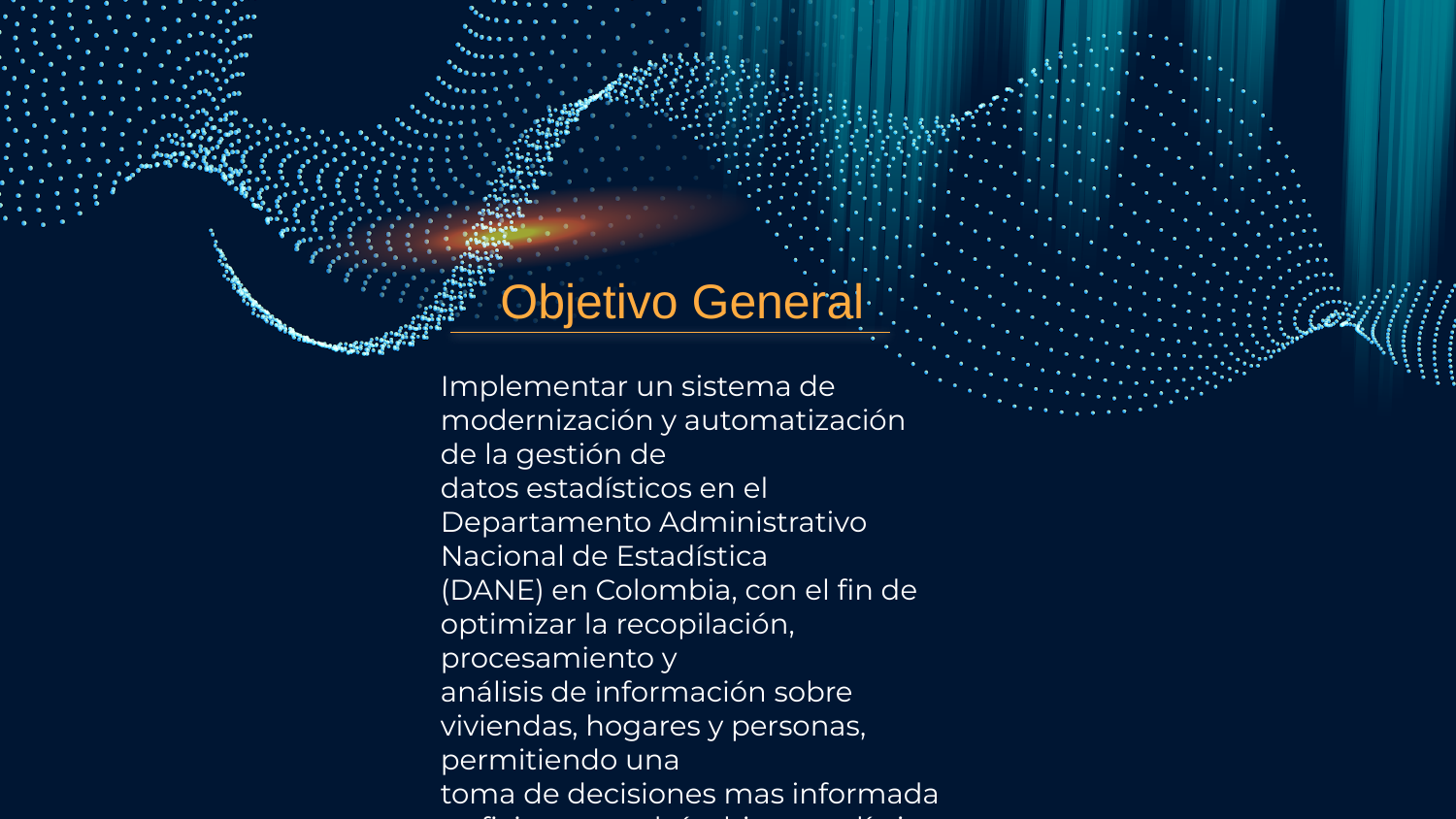

# Objetivo General
Implementar un sistema de modernización y automatización de la gestión de
datos estadísticos en el Departamento Administrativo Nacional de Estadística
(DANE) en Colombia, con el fin de optimizar la recopilación, procesamiento y
análisis de información sobre viviendas, hogares y personas, permitiendo una
toma de decisiones mas informada y eficiente en el  ámbito estadístico del país.